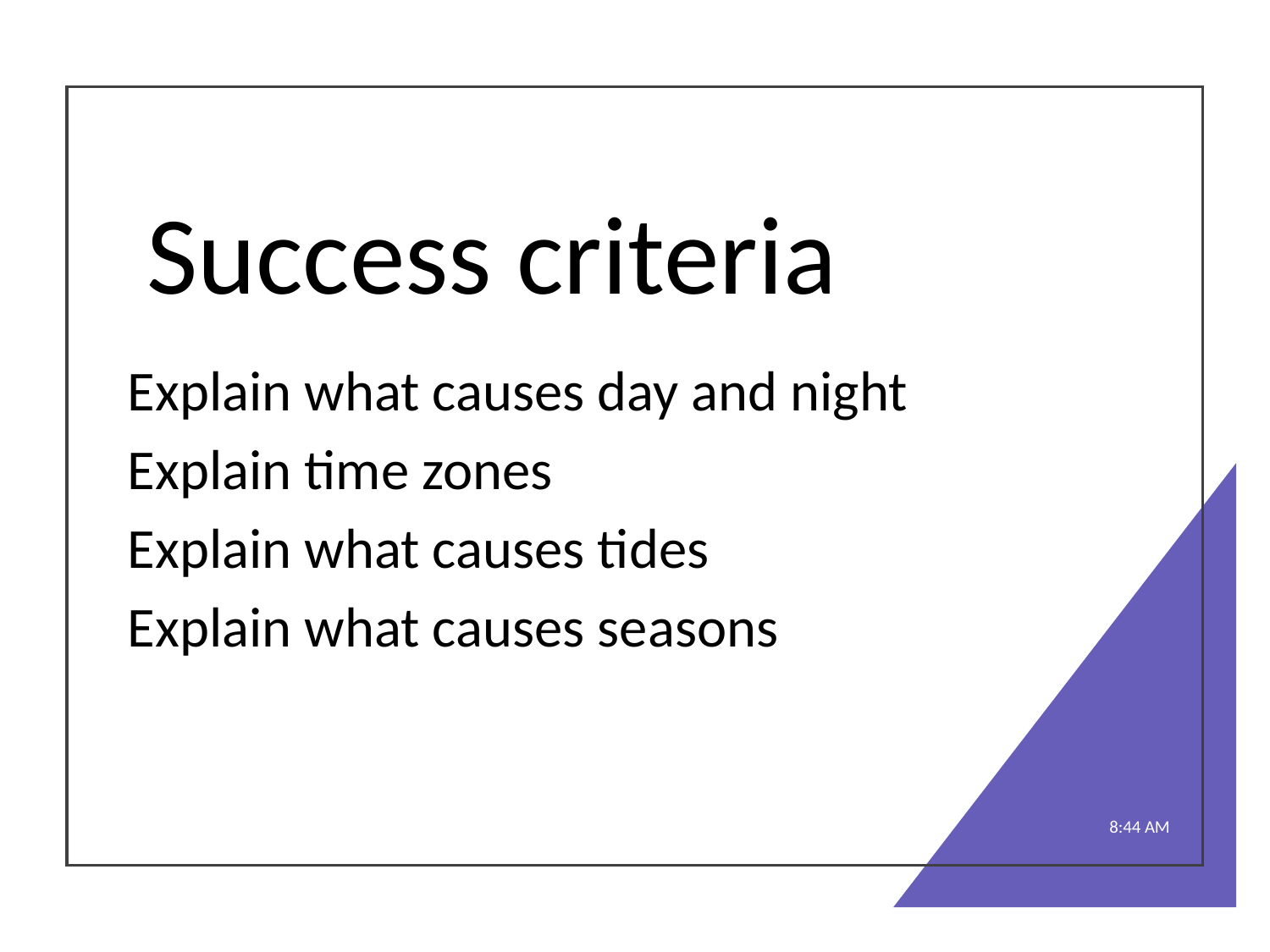

# Success criteria
Explain what causes day and night
Explain time zones
Explain what causes tides
Explain what causes seasons

8:44 AM